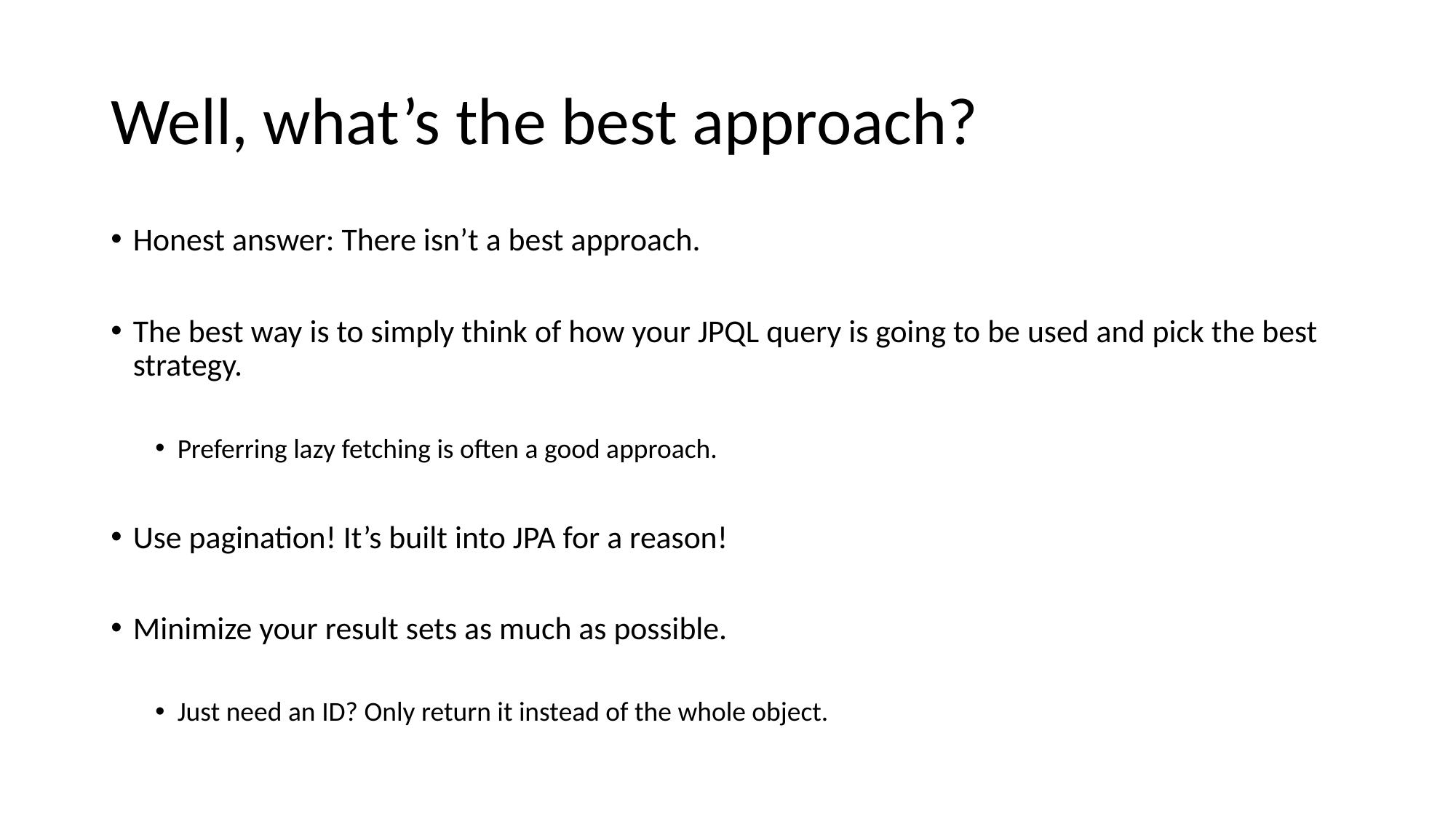

# Well, what’s the best approach?
Honest answer: There isn’t a best approach.

The best way is to simply think of how your JPQL query is going to be used and pick the best strategy.

Preferring lazy fetching is often a good approach.

Use pagination! It’s built into JPA for a reason!

Minimize your result sets as much as possible.

Just need an ID? Only return it instead of the whole object.